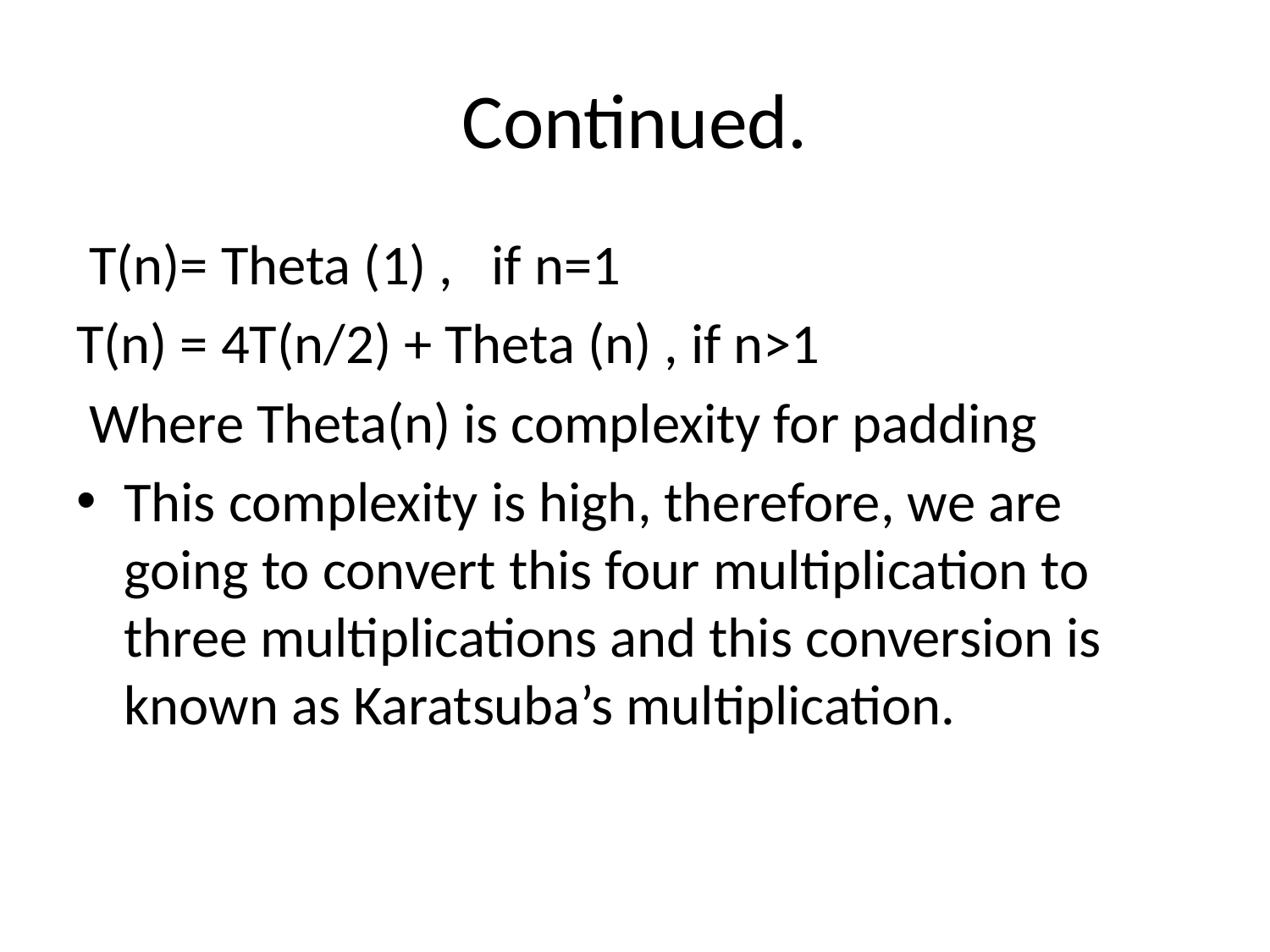

# Continued.
 T(n)= Theta (1) ,   if n=1
T(n) = 4T(n/2) + Theta (n) , if n>1
 Where Theta(n) is complexity for padding
This complexity is high, therefore, we are going to convert this four multiplication to three multiplications and this conversion is known as Karatsuba’s multiplication.